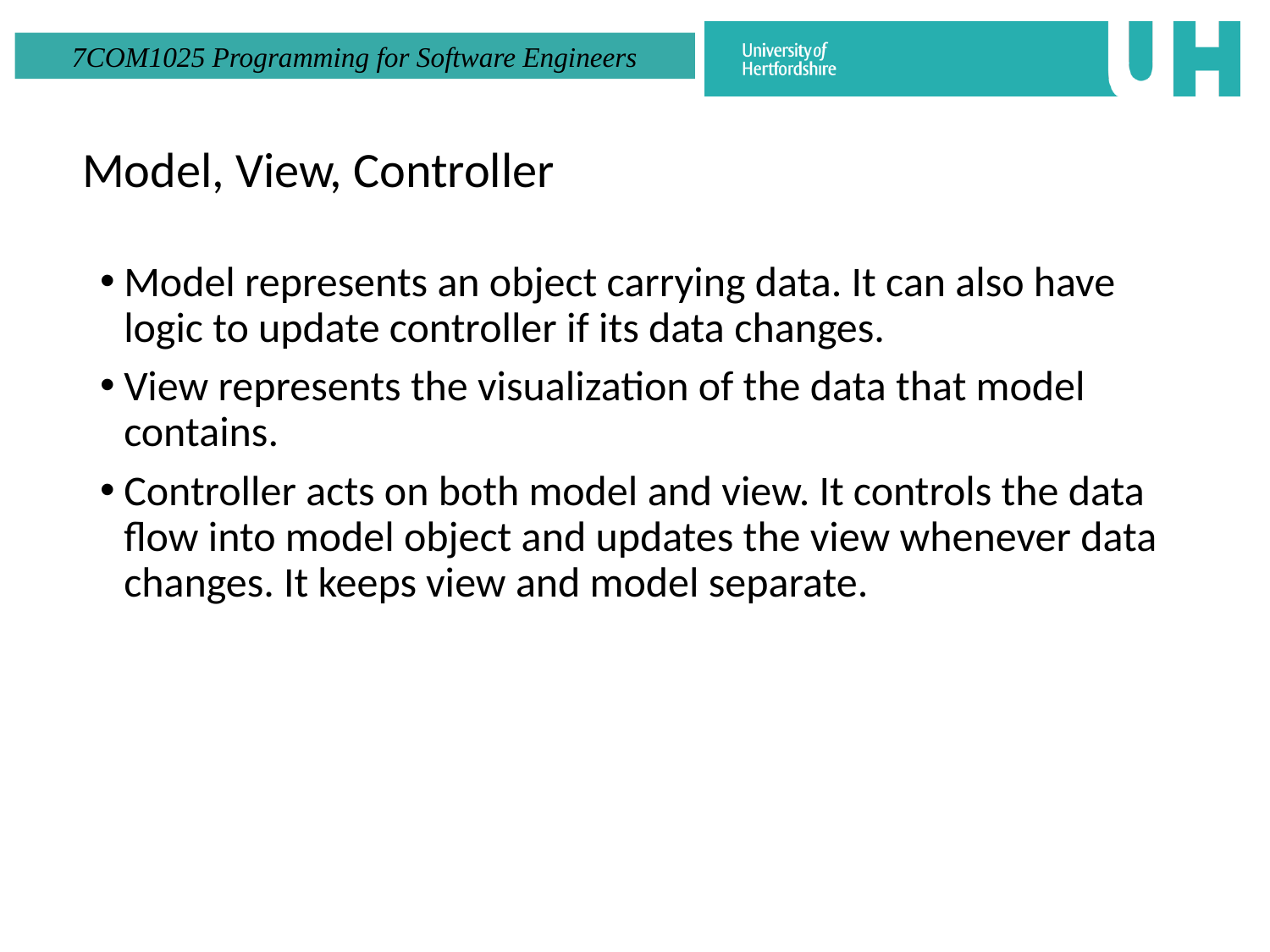

# Model, View, Controller
Model represents an object carrying data. It can also have logic to update controller if its data changes.
View represents the visualization of the data that model contains.
Controller acts on both model and view. It controls the data flow into model object and updates the view whenever data changes. It keeps view and model separate.